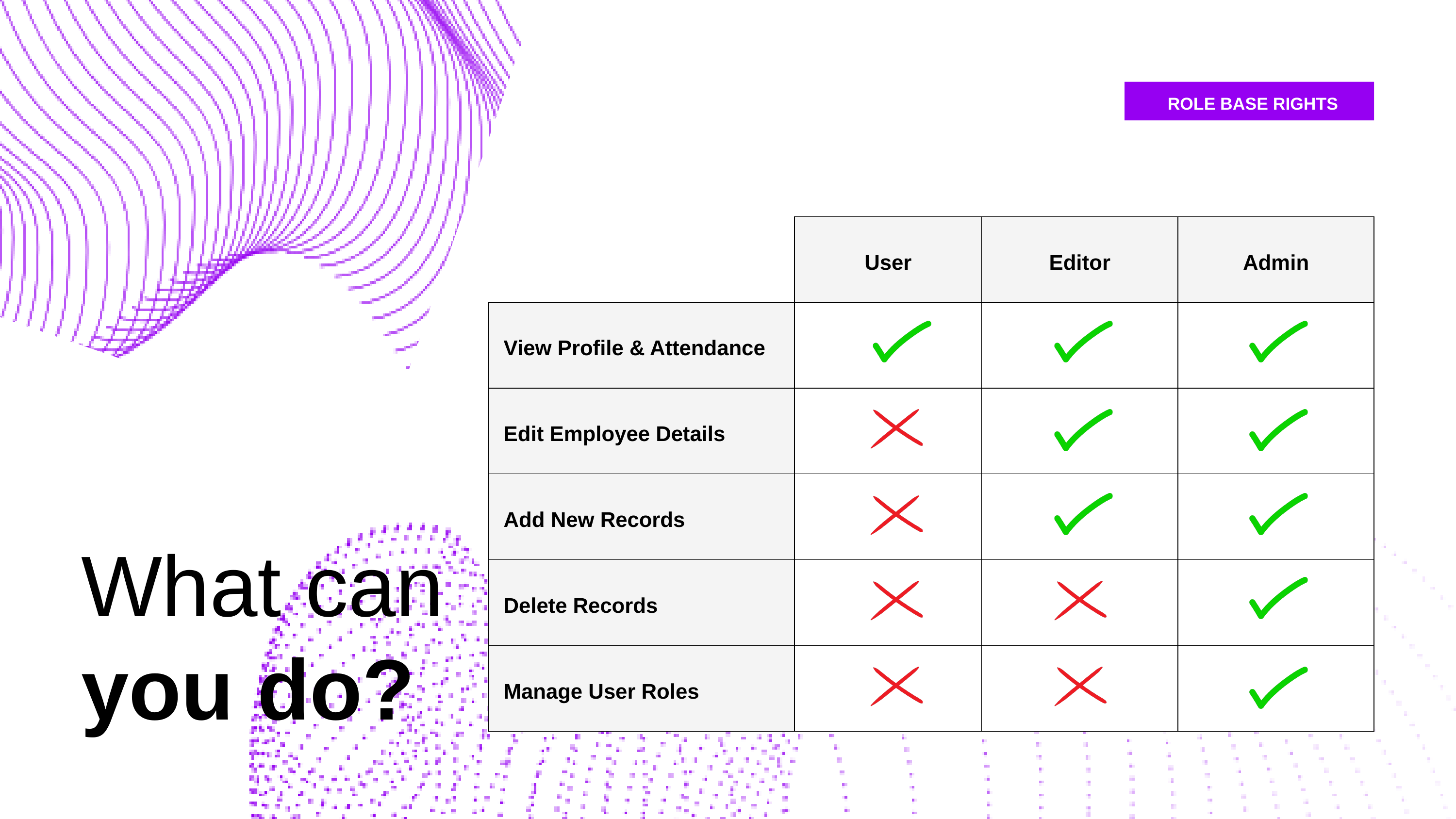

ROLE BASE RIGHTS
|  | User | Editor | Admin |
| --- | --- | --- | --- |
| View Profile & Attendance |  |  |  |
| Edit Employee Details |  |  |  |
| Add New Records |  |  |  |
| Delete Records |  |  |  |
| Manage User Roles |  |  |  |

What can you do?